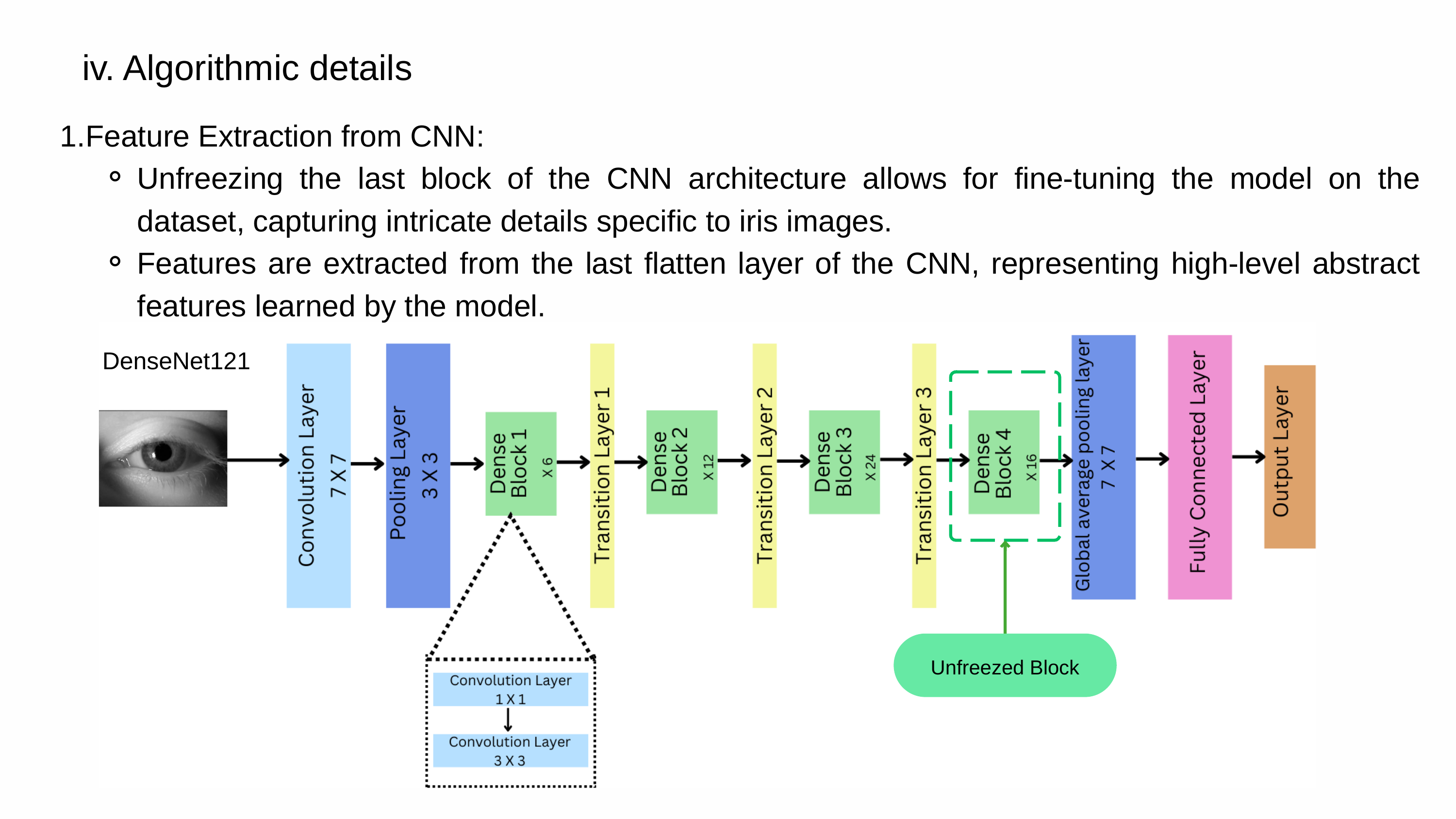

iv. Algorithmic details

Feature Extraction from CNN:
Unfreezing the last block of the CNN architecture allows for fine-tuning the model on the dataset, capturing intricate details specific to iris images.
Features are extracted from the last flatten layer of the CNN, representing high-level abstract features learned by the model.

DenseNet121

Unfreezed Block